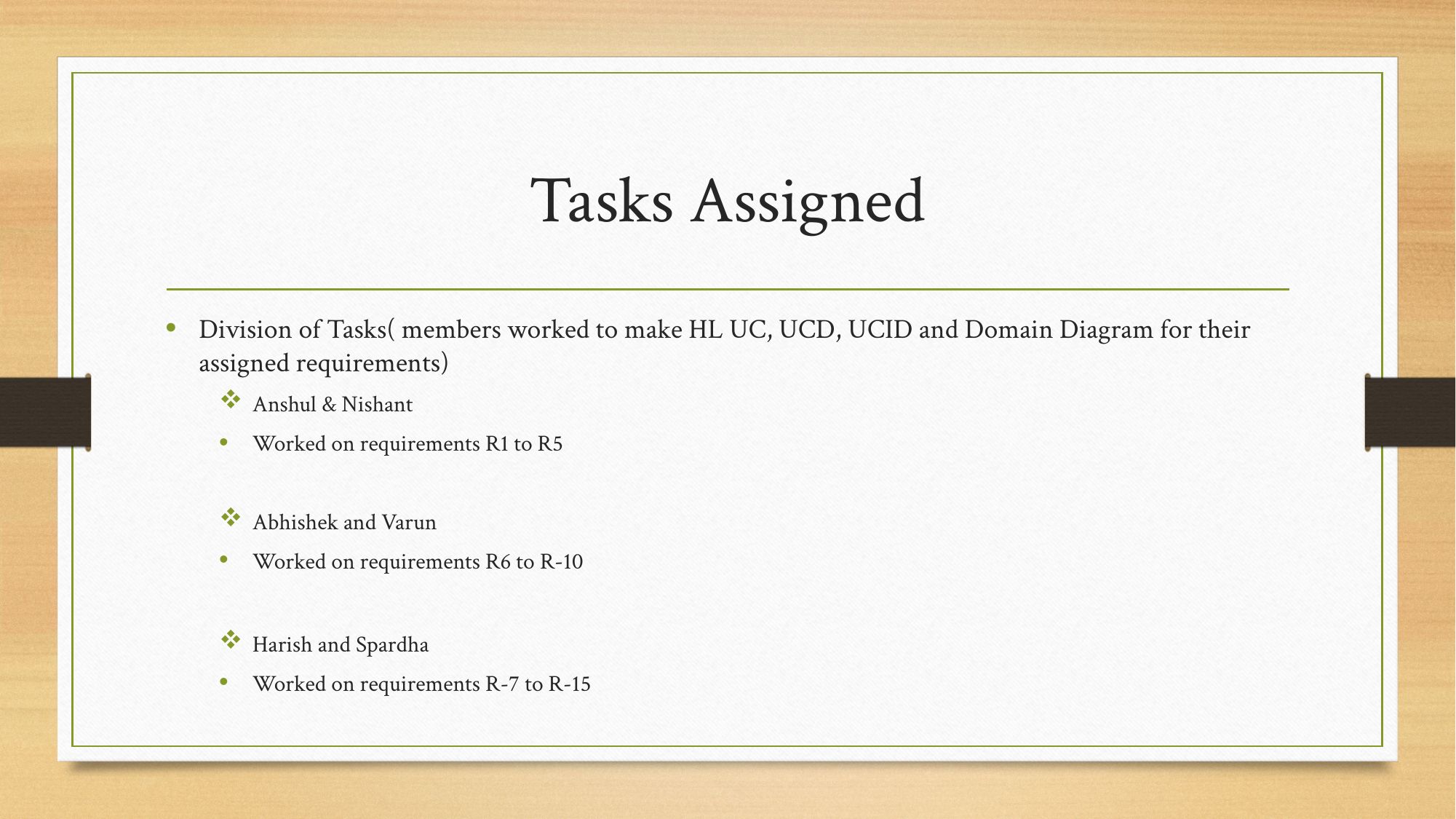

# Tasks Assigned
Division of Tasks( members worked to make HL UC, UCD, UCID and Domain Diagram for their assigned requirements)
Anshul & Nishant
Worked on requirements R1 to R5

Abhishek and Varun
Worked on requirements R6 to R-10

Harish and Spardha
Worked on requirements R-7 to R-15